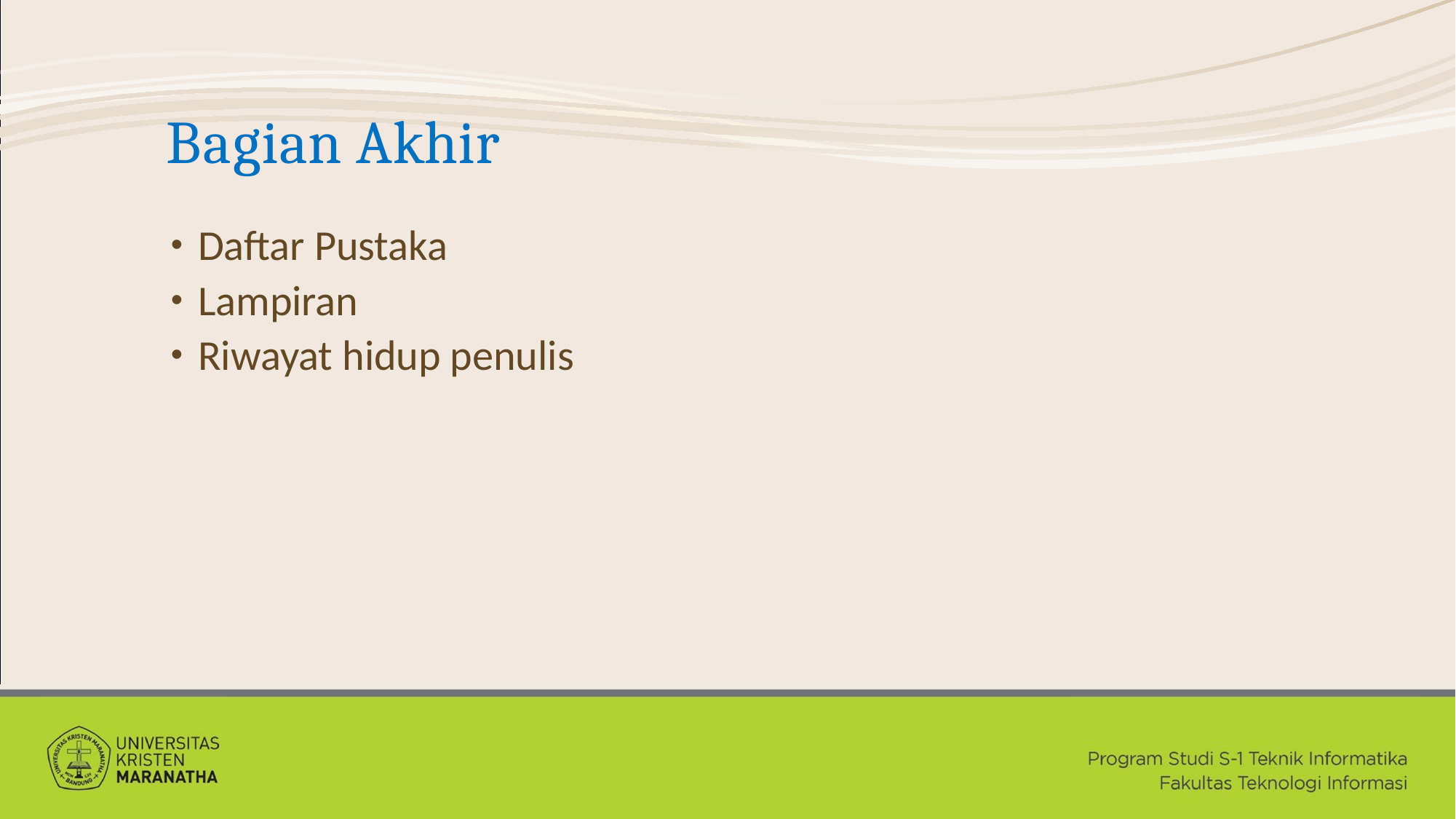

# Bagian Akhir
Daftar Pustaka
Lampiran
Riwayat hidup penulis